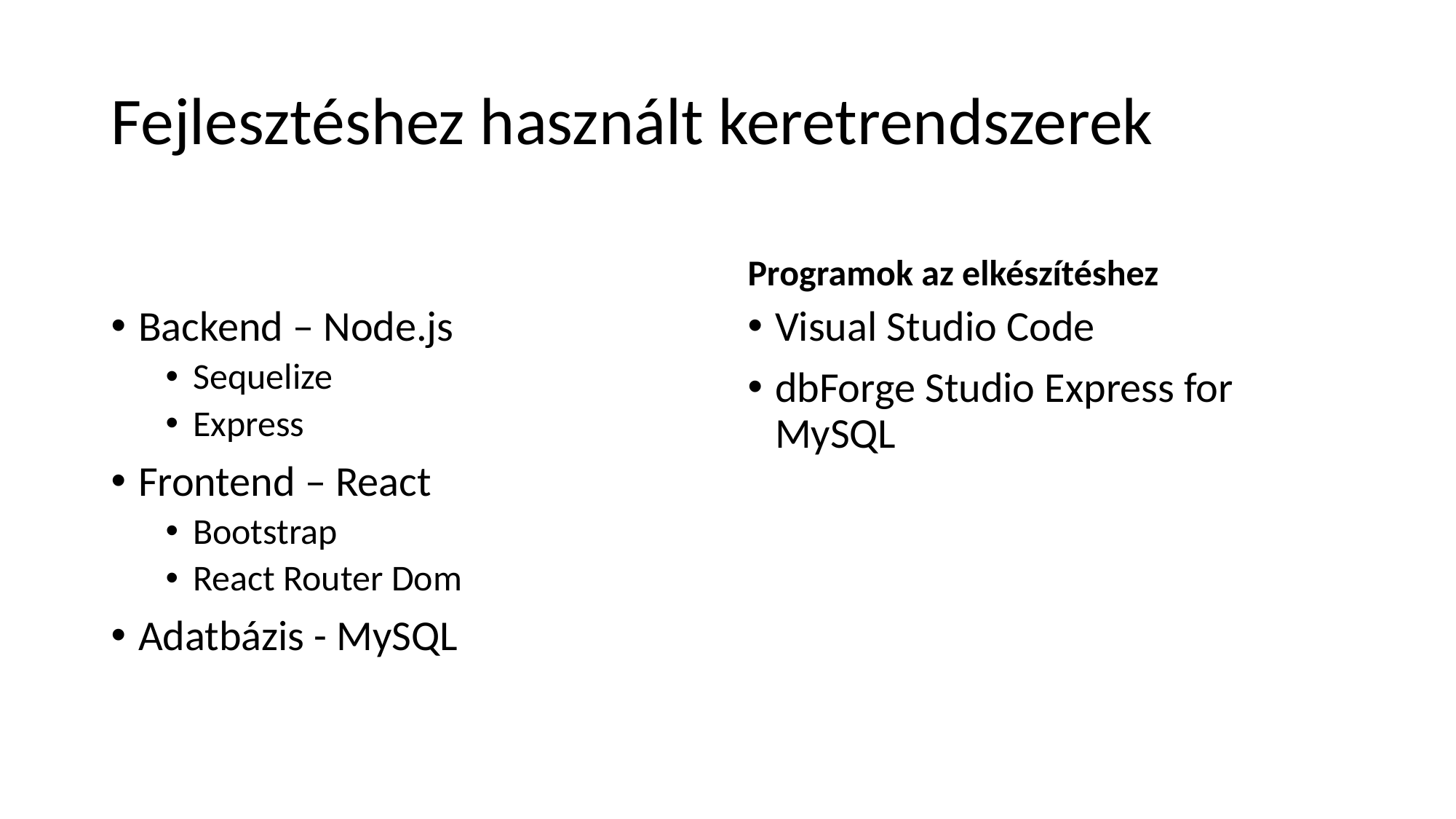

# Fejlesztéshez használt keretrendszerek

Programok az elkészítéshez
Backend – Node.js
Sequelize
Express
Frontend – React
Bootstrap
React Router Dom
Adatbázis - MySQL

Visual Studio Code
dbForge Studio Express for MySQL